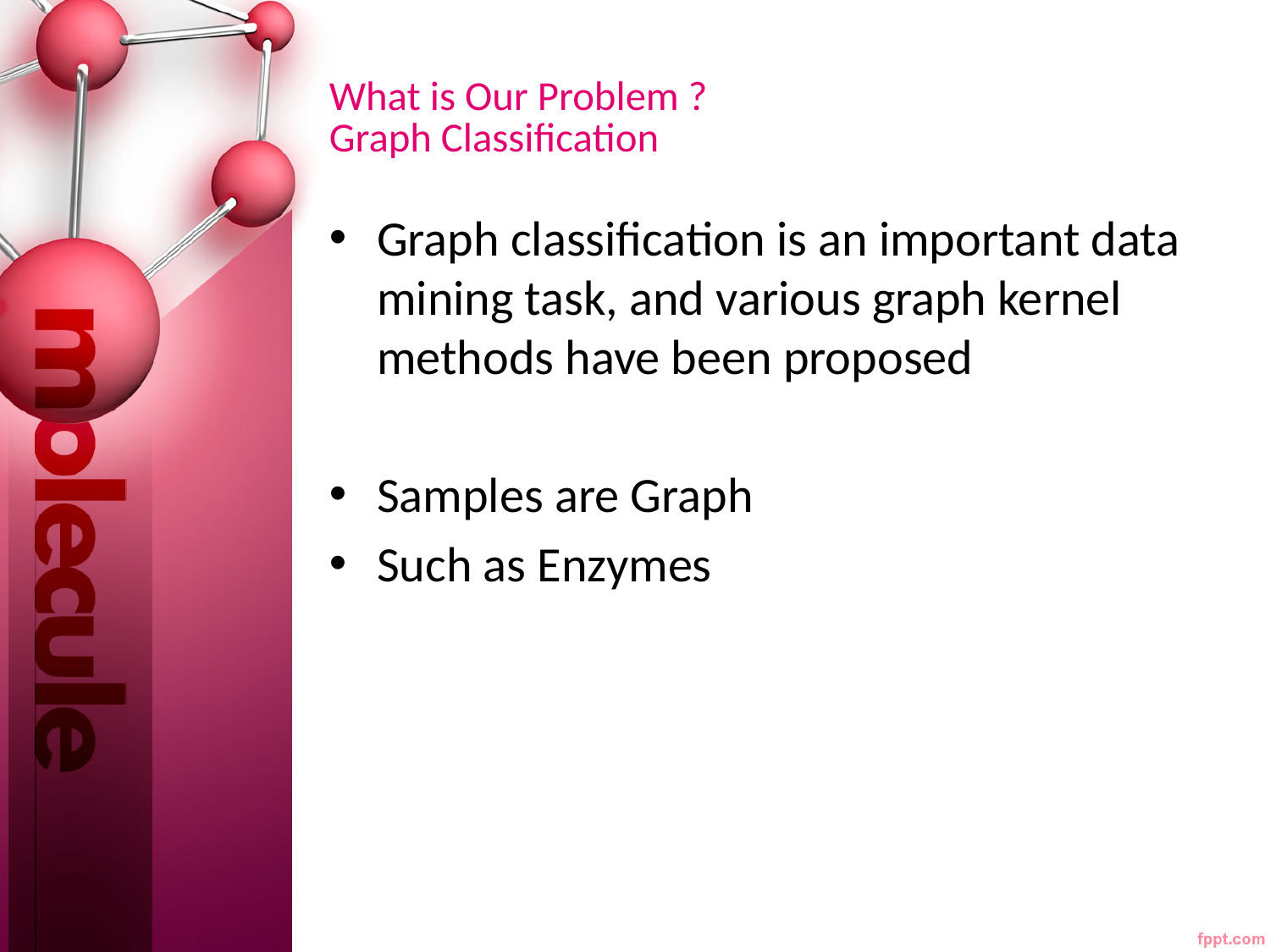

What is Our Problem ?
Graph Classification
Graph classification is an important data mining task, and various graph kernel methods have been proposed

Samples are Graph
Such as Enzymes